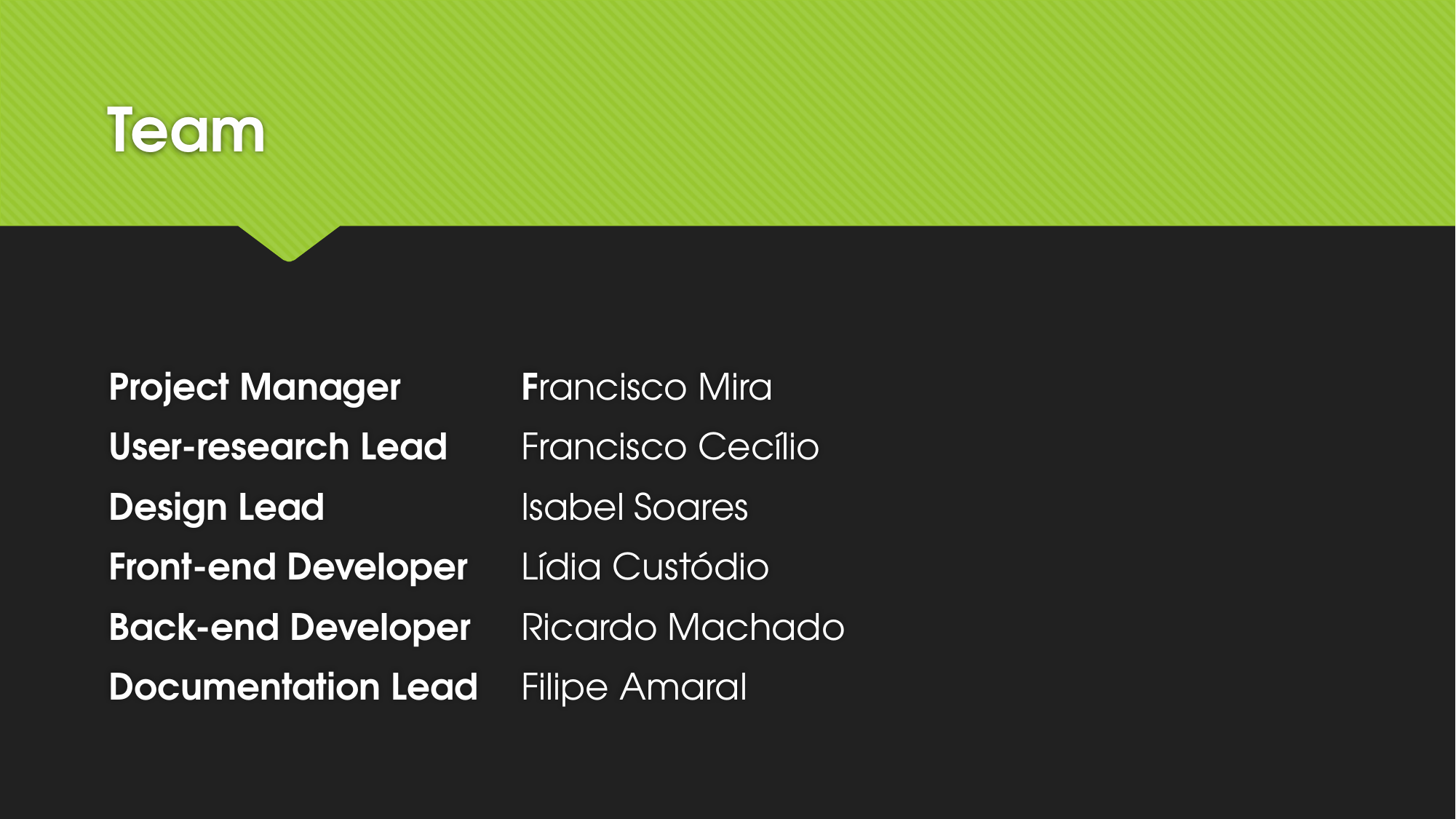

# Team
Project Manager
User-research Lead
Design Lead
Front-end Developer
Back-end Developer
Documentation Lead
Francisco Mira
Francisco Cecílio
Isabel Soares
Lídia Custódio
Ricardo Machado
Filipe Amaral